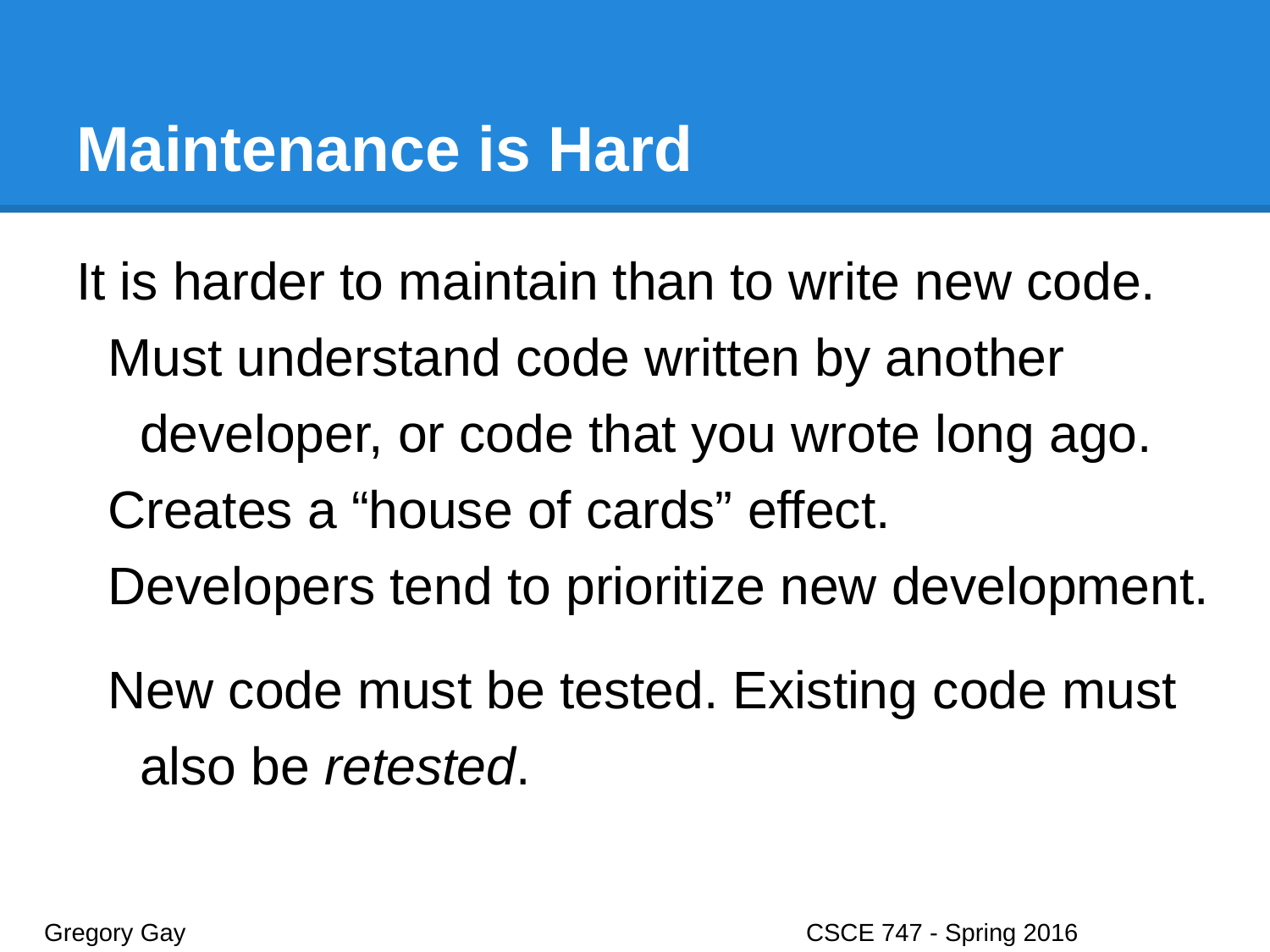

# Maintenance is Hard
It is harder to maintain than to write new code.
Must understand code written by another developer, or code that you wrote long ago.
Creates a “house of cards” effect.
Developers tend to prioritize new development.

New code must be tested. Existing code must also be retested.
Gregory Gay					CSCE 747 - Spring 2016							35